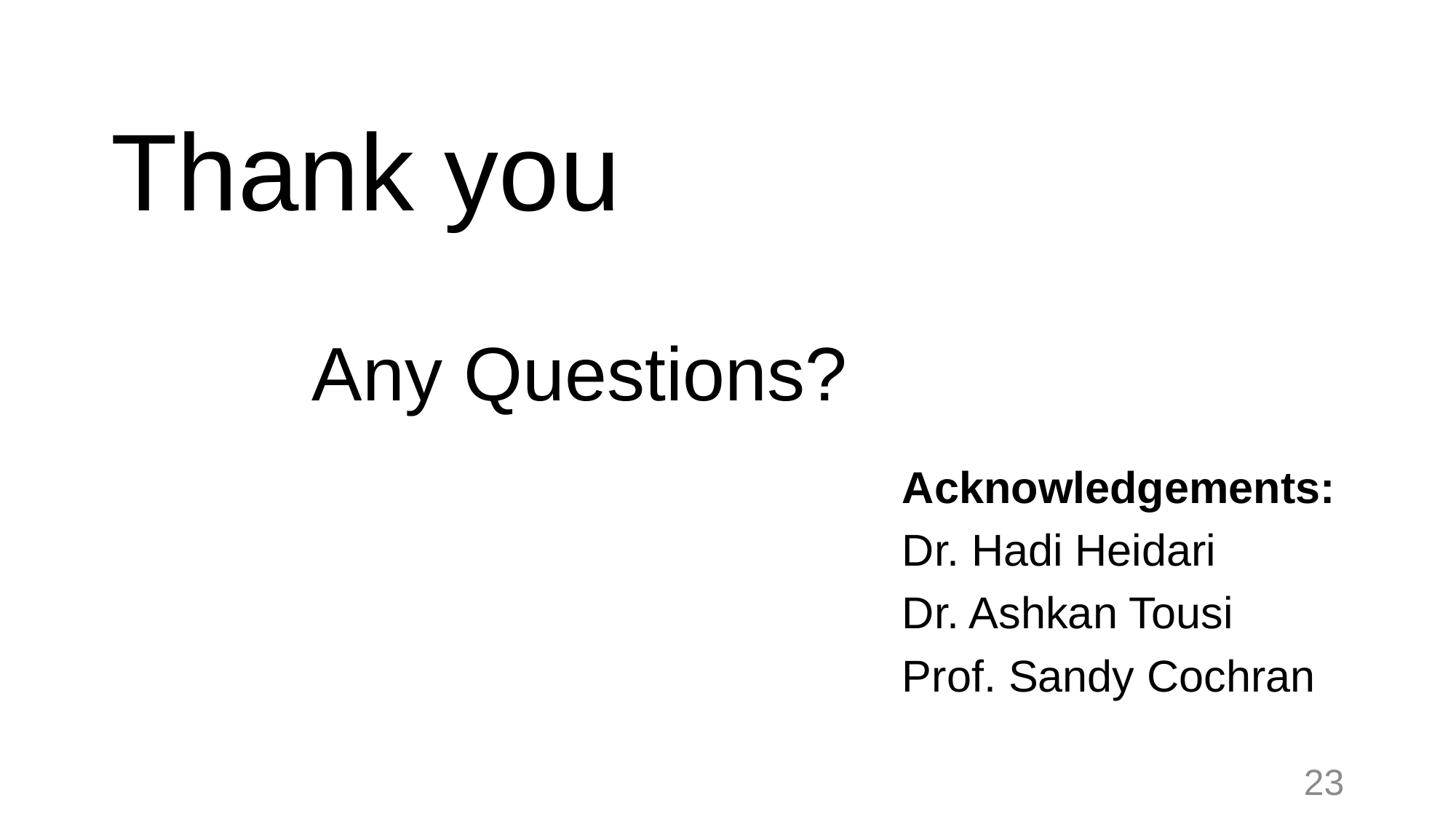

# Thank you
Any Questions?
Acknowledgements:
Dr. Hadi Heidari
Dr. Ashkan Tousi
Prof. Sandy Cochran
23